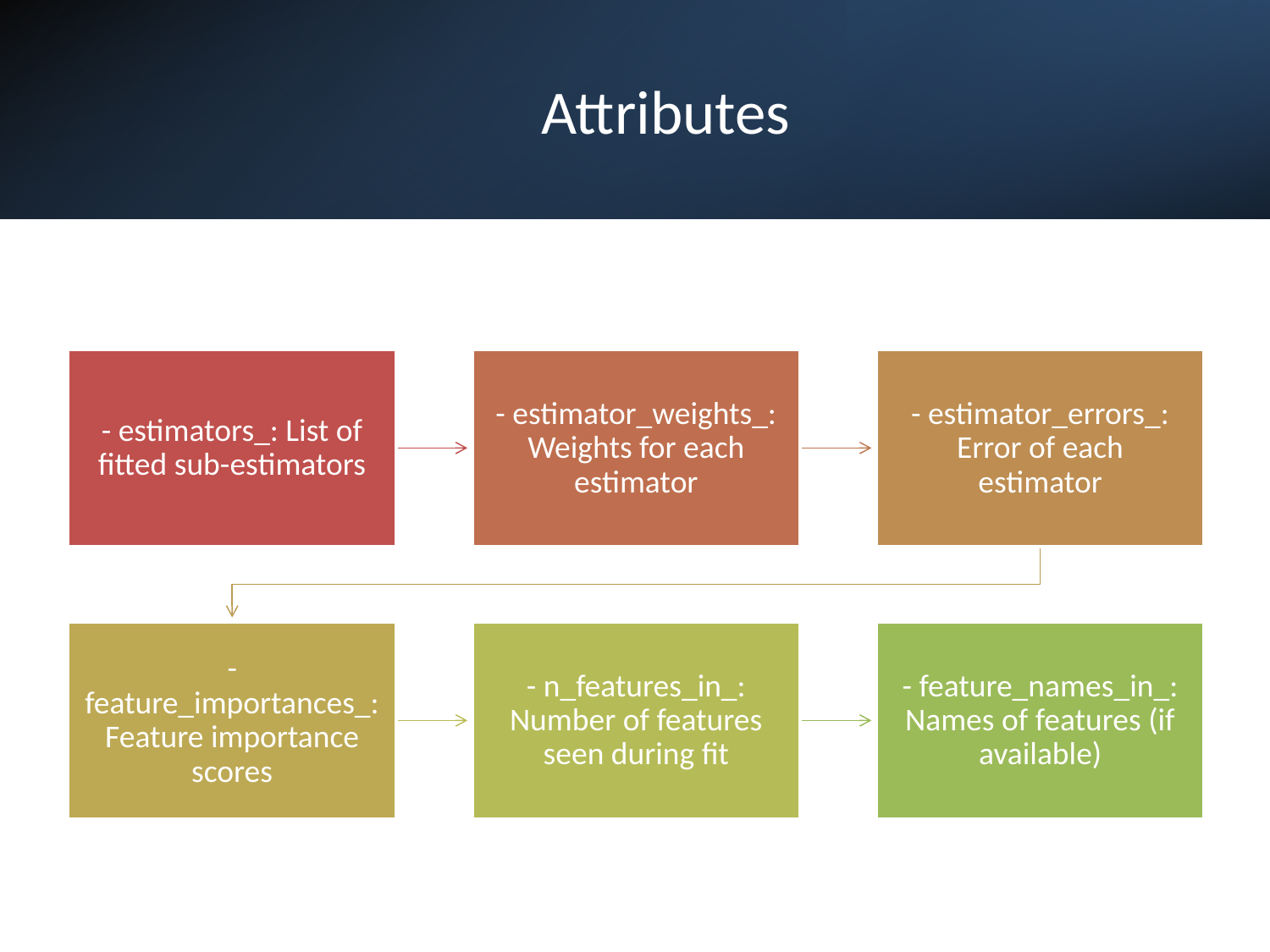

# Attributes

- estimators_: List of fitted sub-estimators

- estimator_weights_: Weights for each estimator

- estimator_errors_: Error of each estimator

- feature_importances_: Feature importance scores

- n_features_in_: Number of features seen during fit
- feature_names_in_: Names of features (if available)